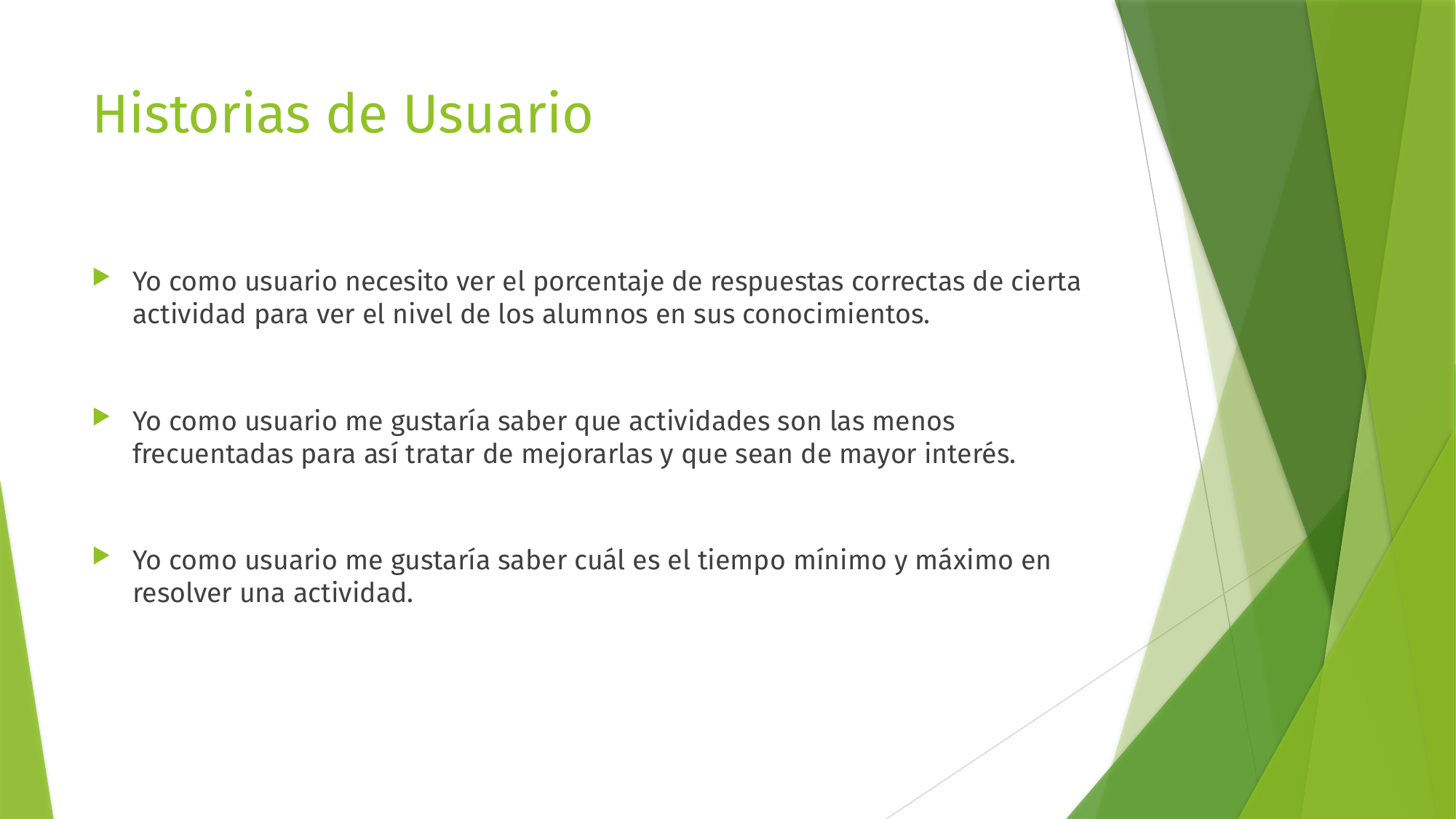

# Historias de Usuario
Yo como usuario necesito ver el porcentaje de respuestas correctas de cierta actividad para ver el nivel de los alumnos en sus conocimientos.

Yo como usuario me gustaría saber que actividades son las menos frecuentadas para así tratar de mejorarlas y que sean de mayor interés.

Yo como usuario me gustaría saber cuál es el tiempo mínimo y máximo en resolver una actividad.